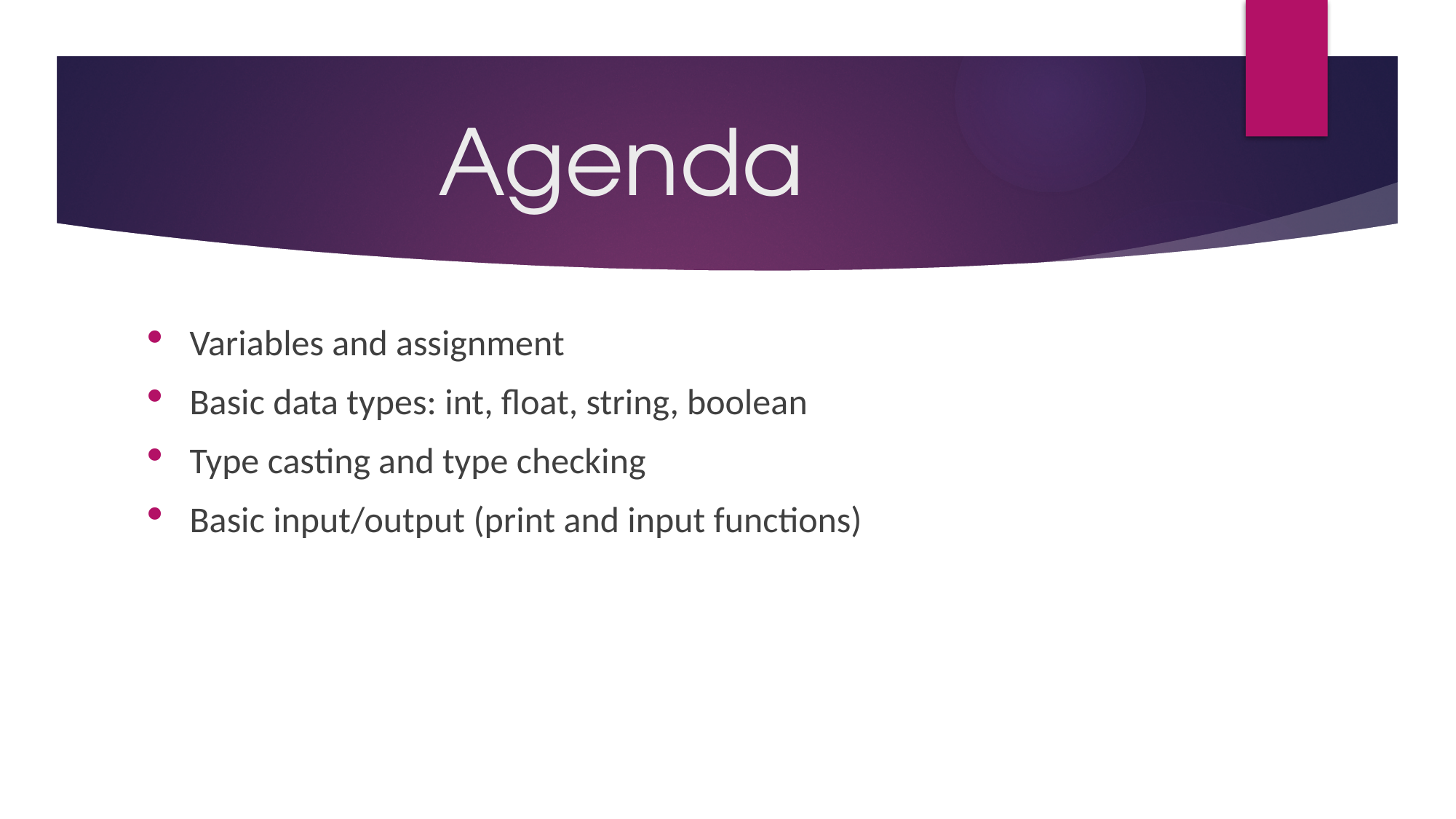

# Agenda
Variables and assignment
Basic data types: int, float, string, boolean
Type casting and type checking
Basic input/output (print and input functions)